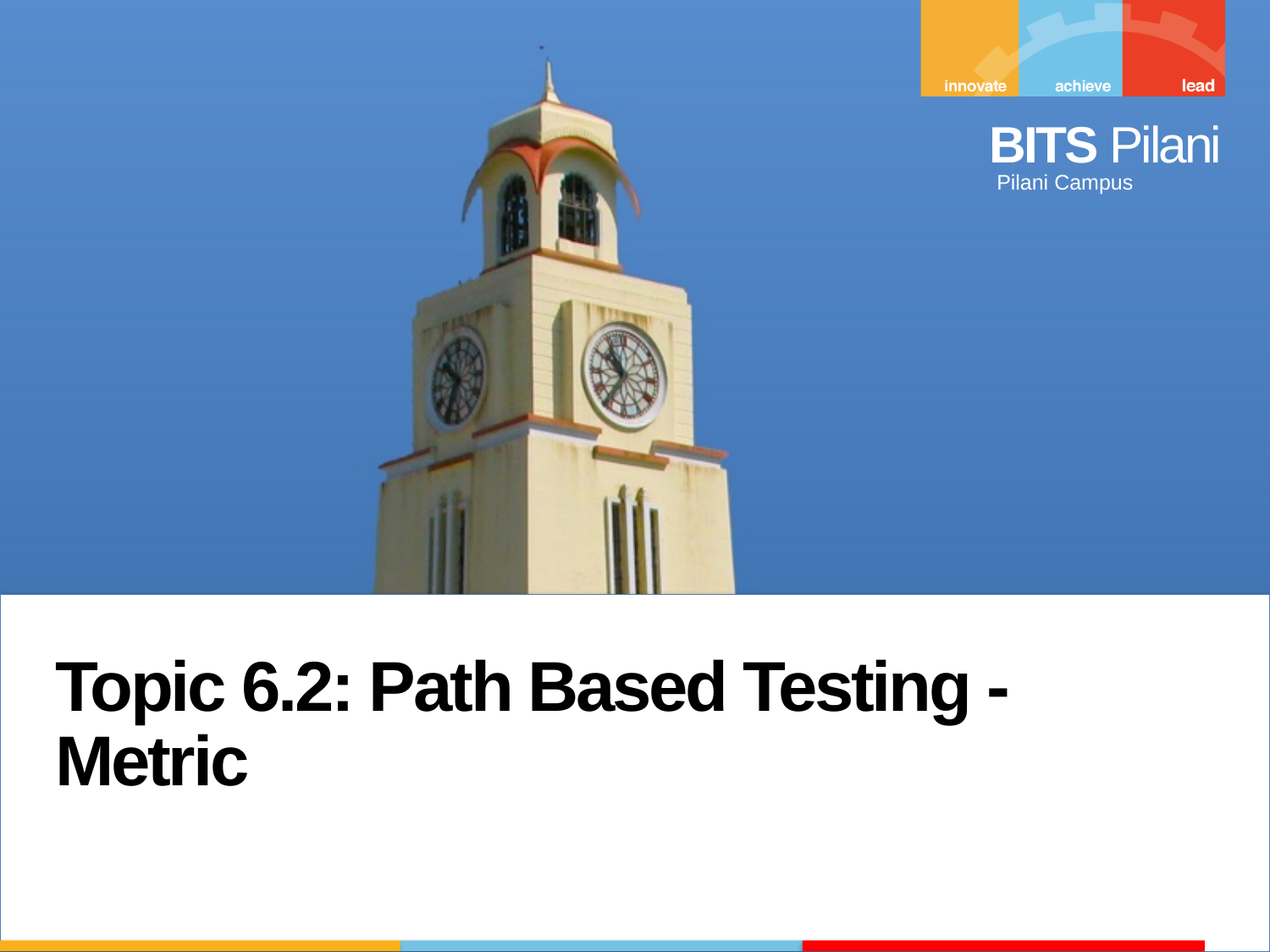

Topic 6.2: Path Based Testing - Metric